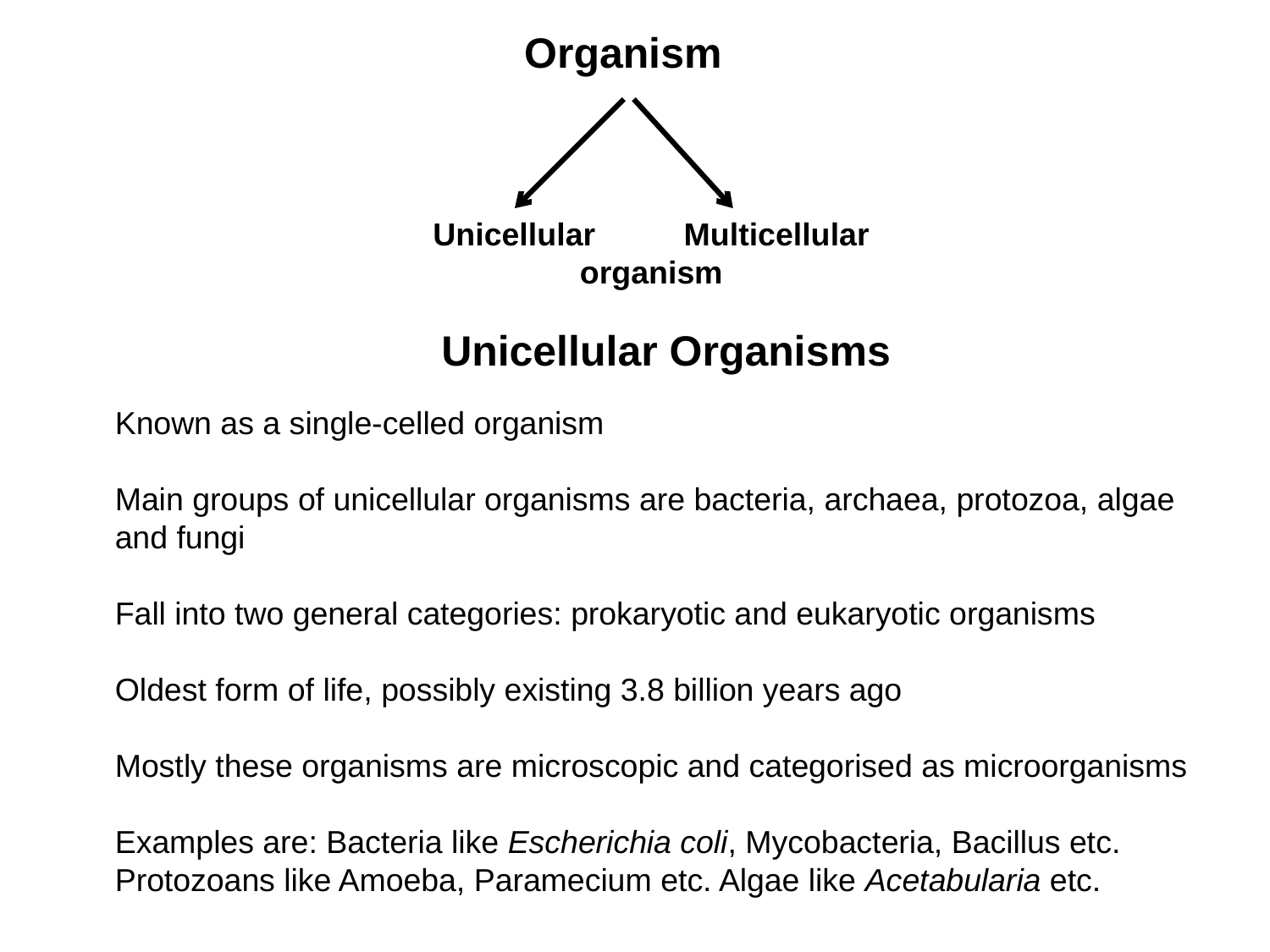

Organism
Unicellular          Multicellular
organism
Unicellular Organisms

Known as a single-celled organism

Main groups of unicellular organisms are bacteria, archaea, protozoa, algae
and fungi

Fall into two general categories: prokaryotic and eukaryotic organisms

Oldest form of life, possibly existing 3.8 billion years ago

Mostly these organisms are microscopic and categorised as microorganisms

Examples are: Bacteria like Escherichia coli, Mycobacteria, Bacillus etc.
Protozoans like Amoeba, Paramecium etc. Algae like Acetabularia etc.